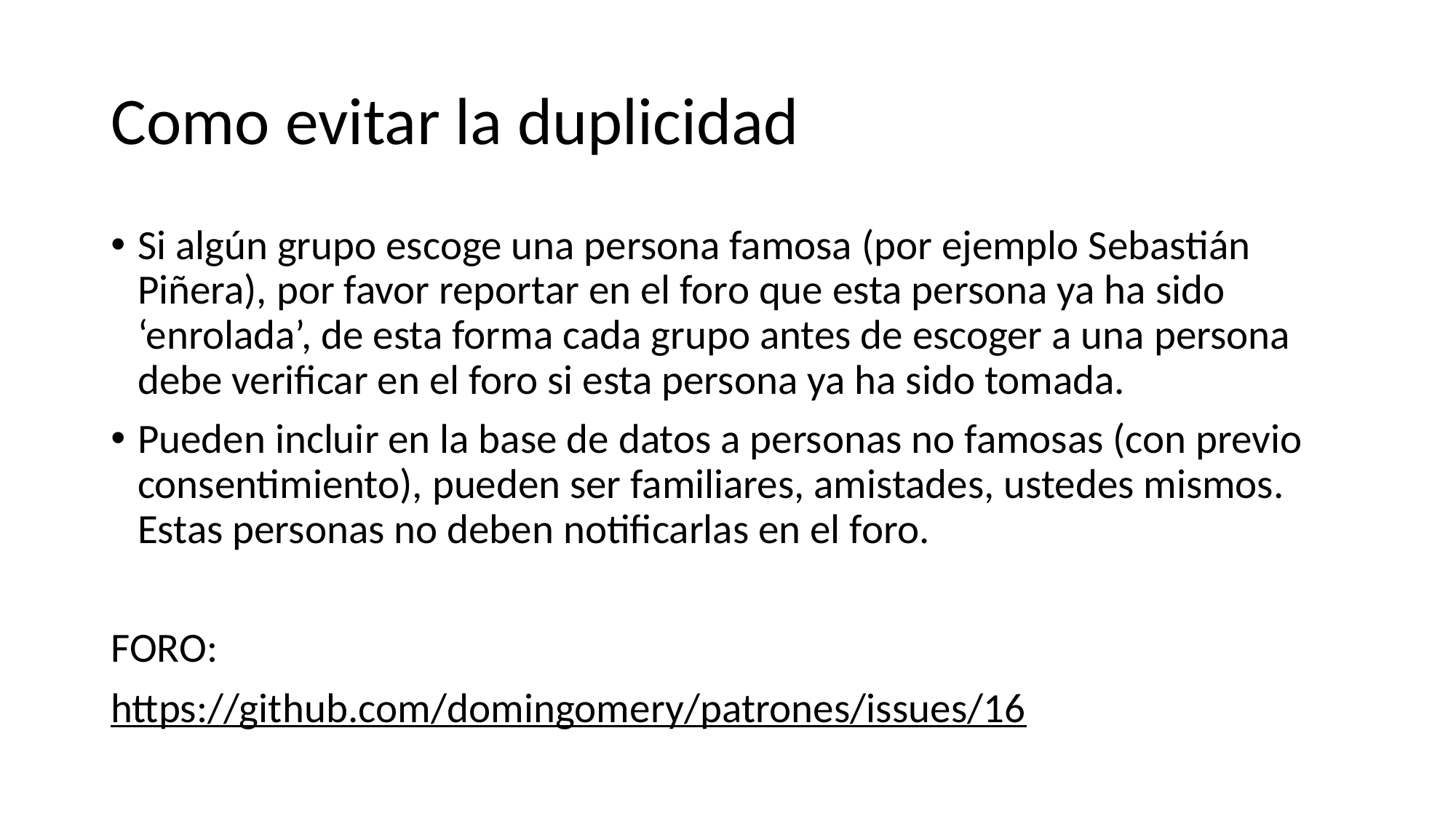

# Como evitar la duplicidad
Si algún grupo escoge una persona famosa (por ejemplo Sebastián Piñera), por favor reportar en el foro que esta persona ya ha sido ‘enrolada’, de esta forma cada grupo antes de escoger a una persona debe verificar en el foro si esta persona ya ha sido tomada.
Pueden incluir en la base de datos a personas no famosas (con previo consentimiento), pueden ser familiares, amistades, ustedes mismos. Estas personas no deben notificarlas en el foro.

FORO:
https://github.com/domingomery/patrones/issues/16